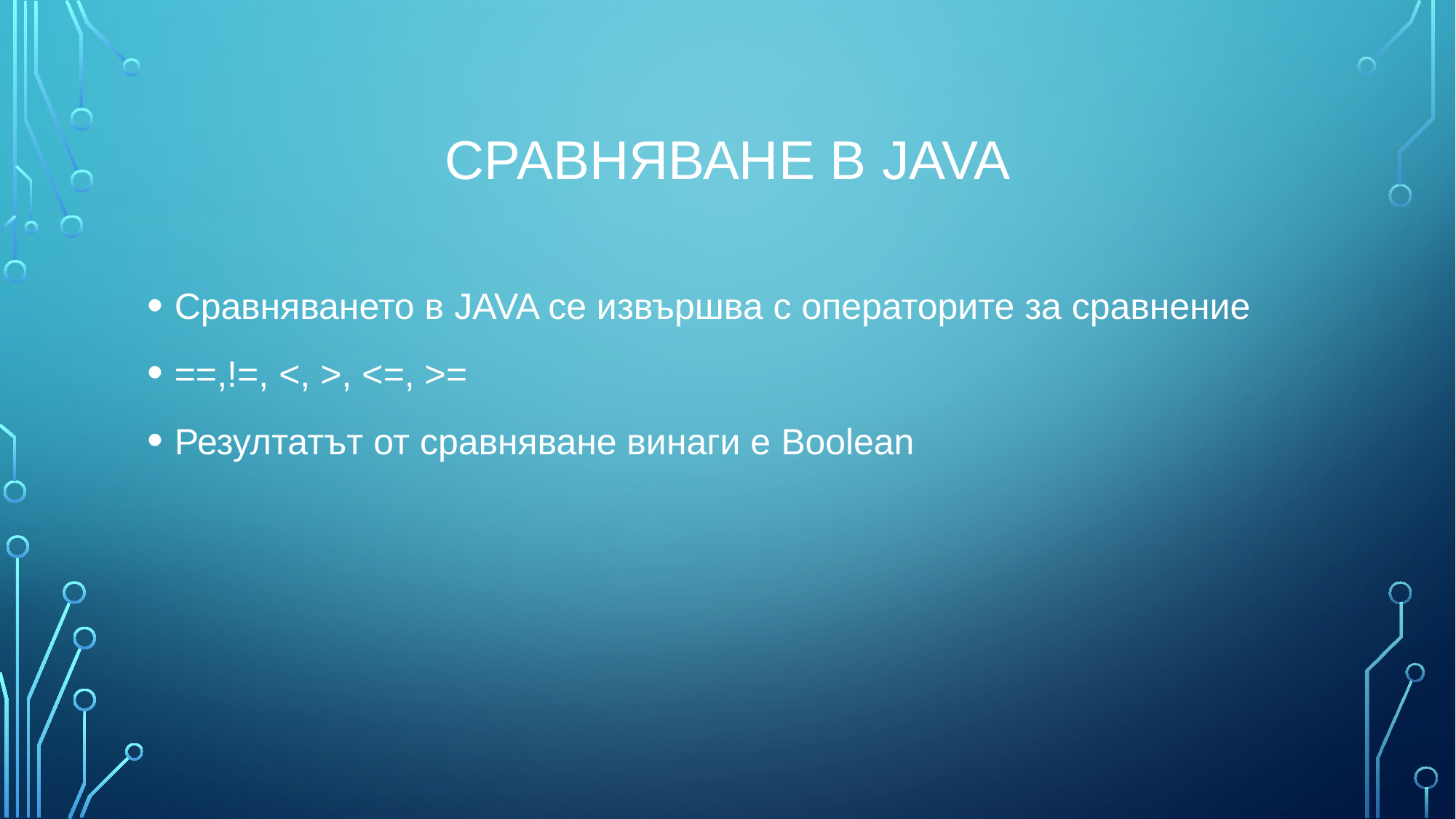

# сравняване в JAVA
Сравняването в JAVA се извършва с операторите за сравнение
==,!=, <, >, <=, >=
Резултатът от сравняване винаги е Boolean